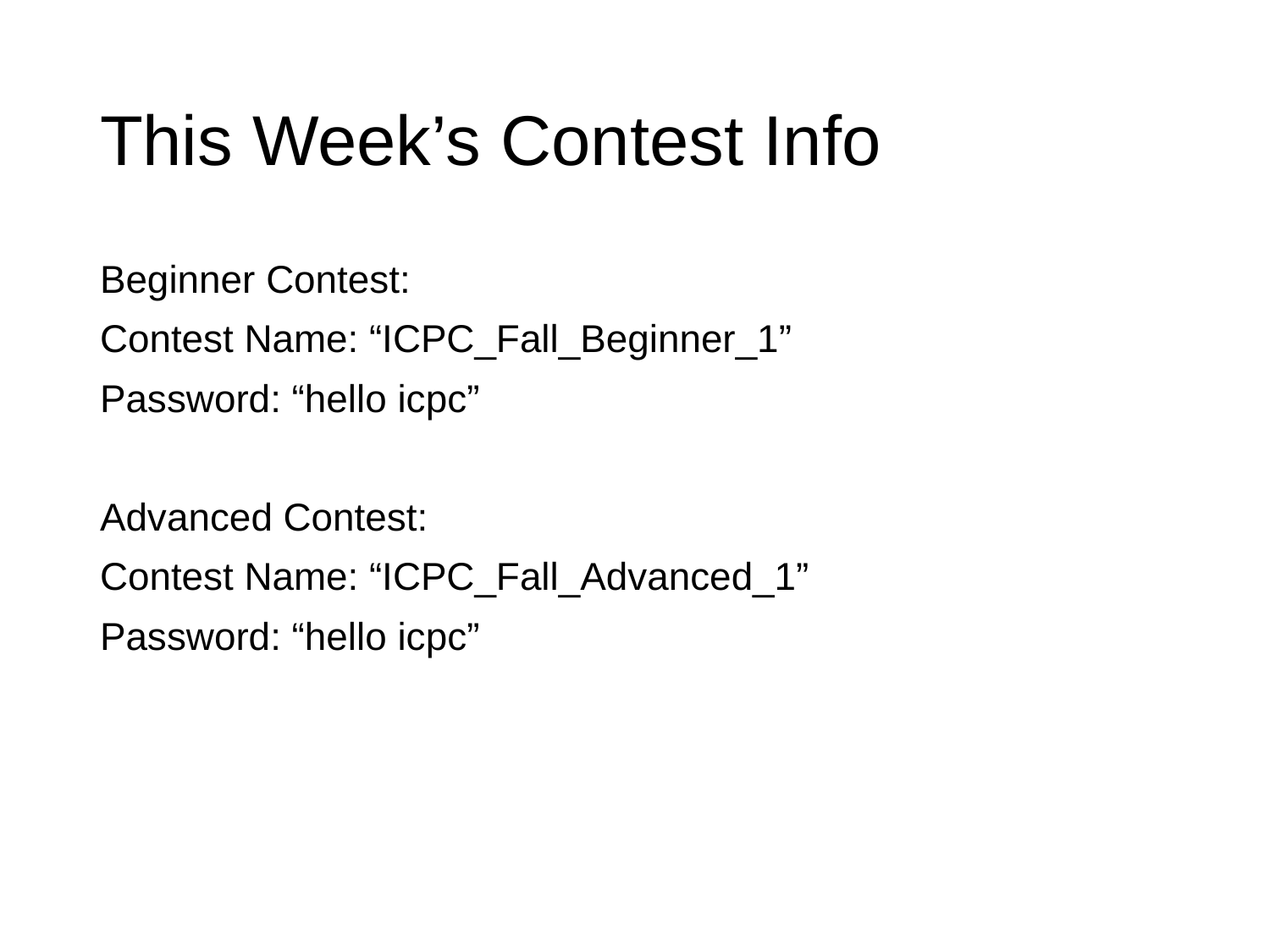

# This Week’s Contest Info
Beginner Contest:
Contest Name: “ICPC_Fall_Beginner_1”
Password: “hello icpc”

Advanced Contest:
Contest Name: “ICPC_Fall_Advanced_1”
Password: “hello icpc”